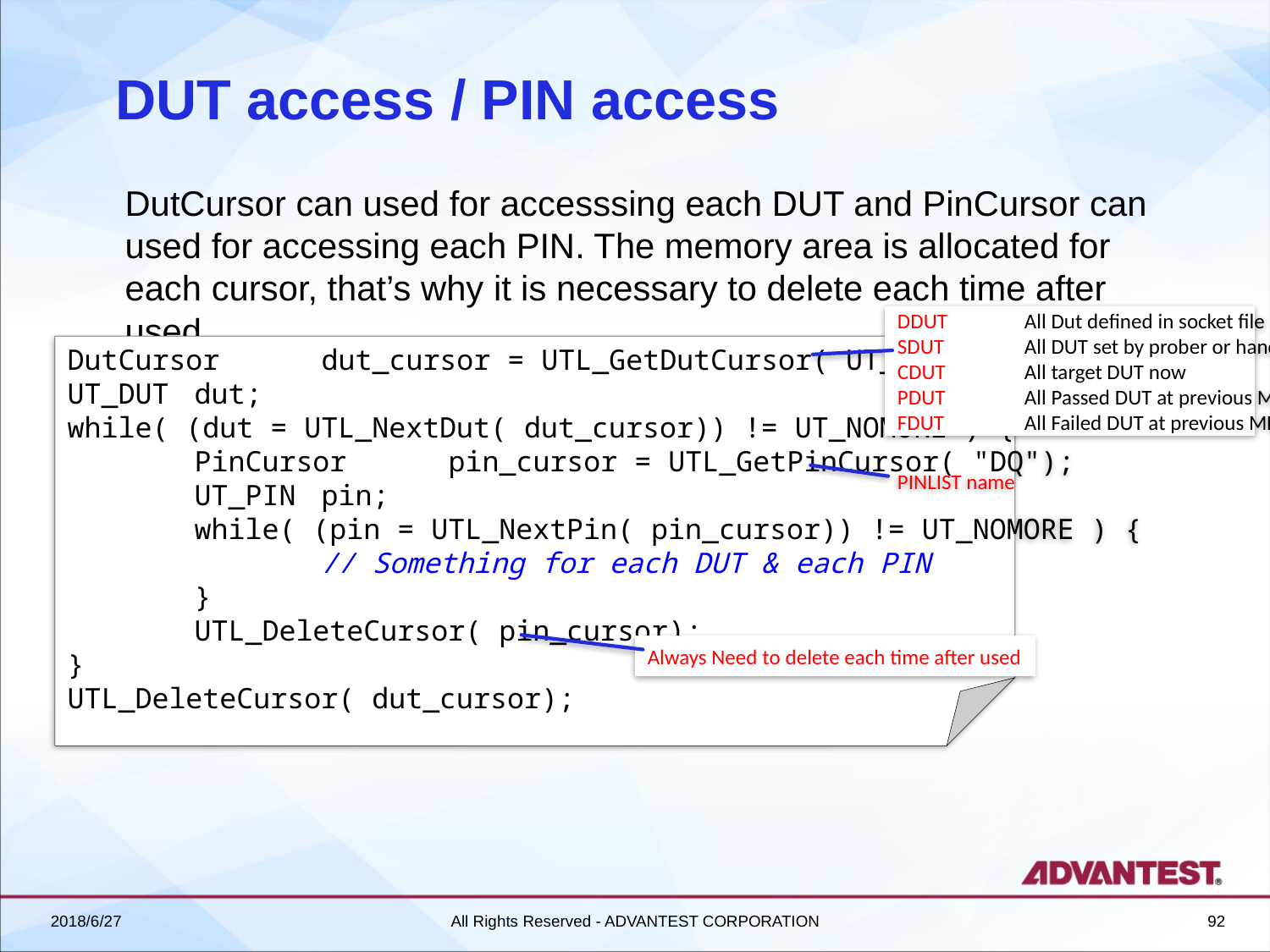

# DUT access / PIN access
DutCursor can used for accesssing each DUT and PinCursor can used for accessing each PIN. The memory area is allocated for each cursor, that’s why it is necessary to delete each time after used.
DDUT	All Dut defined in socket file
SDUT	All DUT set by prober or handler
CDUT	All target DUT now
PDUT	All Passed DUT at previous MEAS
FDUT	All Failed DUT at previous MEAS
DutCursor	dut_cursor = UTL_GetDutCursor( UT_CDUT) {
UT_DUT	dut;
while( (dut = UTL_NextDut( dut_cursor)) != UT_NOMORE ) {
	PinCursor	pin_cursor = UTL_GetPinCursor( "DQ");
	UT_PIN	pin;
	while( (pin = UTL_NextPin( pin_cursor)) != UT_NOMORE ) {
		// Something for each DUT & each PIN
	}
	UTL_DeleteCursor( pin_cursor);
}
UTL_DeleteCursor( dut_cursor);
PINLIST name
Always Need to delete each time after used
2018/6/27
All Rights Reserved - ADVANTEST CORPORATION
92